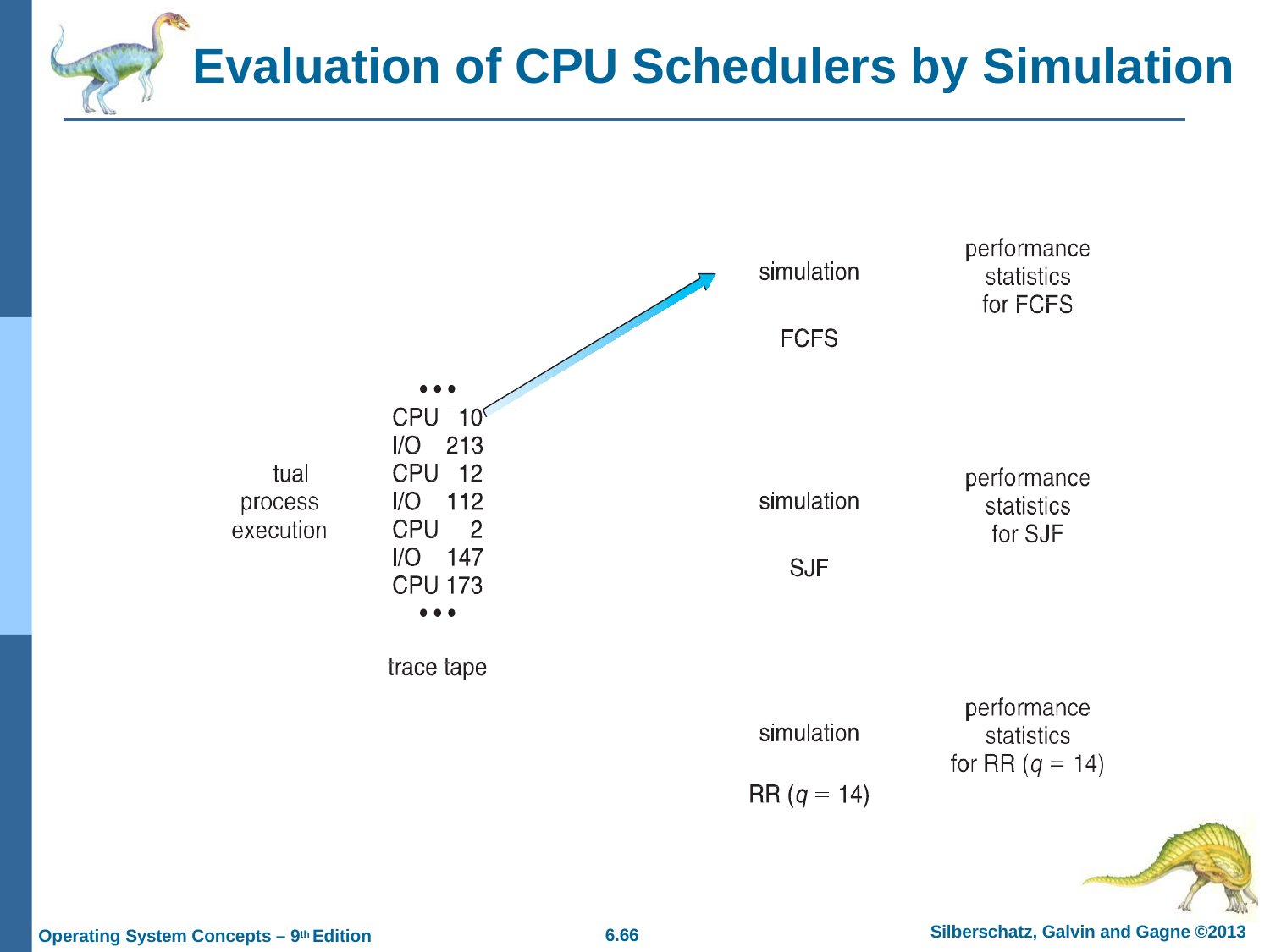

# Evaluation of CPU Schedulers by Simulation

Silberschatz, Galvin and Gagne ©2013
6.66
Operating System Concepts – 9th Edition